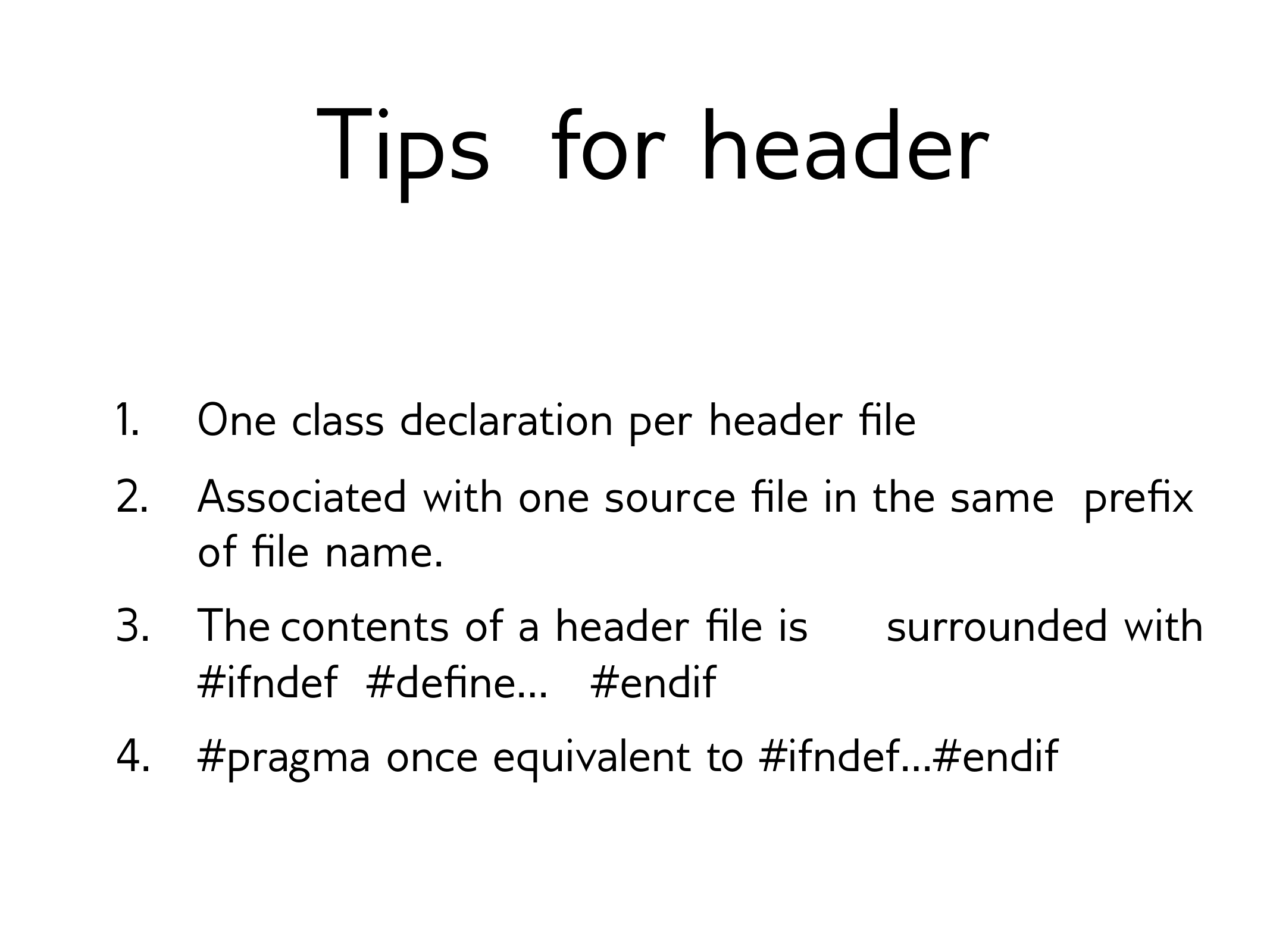

# Tips	 for header
One class declaration per header file
Associated with one source file in the same  prefix of file name.
The	contents of a header file is	surrounded with #ifndef  #define…   #endif
#pragma once equivalent to #ifndef…#endif